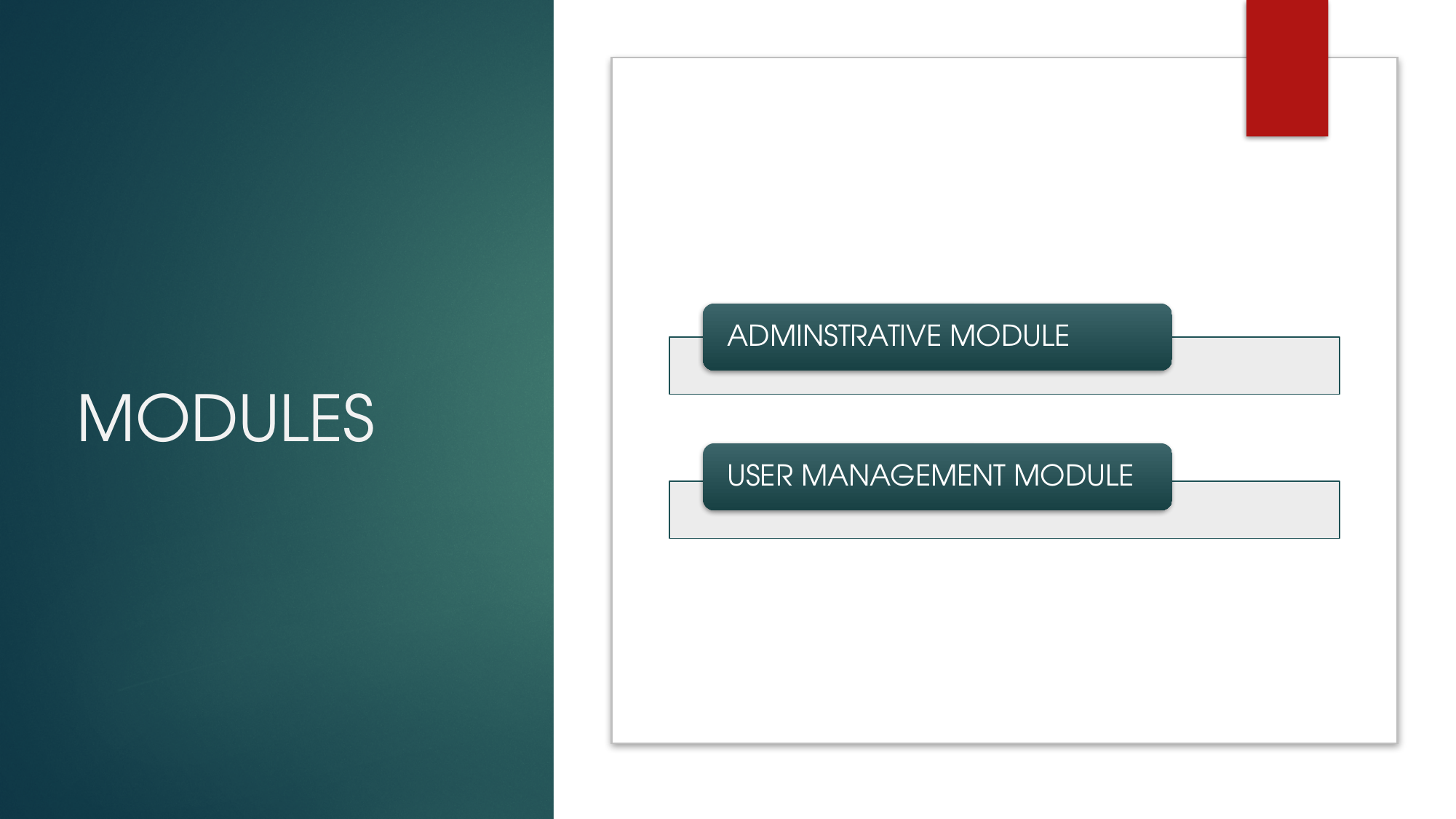

ADMINSTRATIVE MODULE
USER MANAGEMENT MODULE
# MODULES